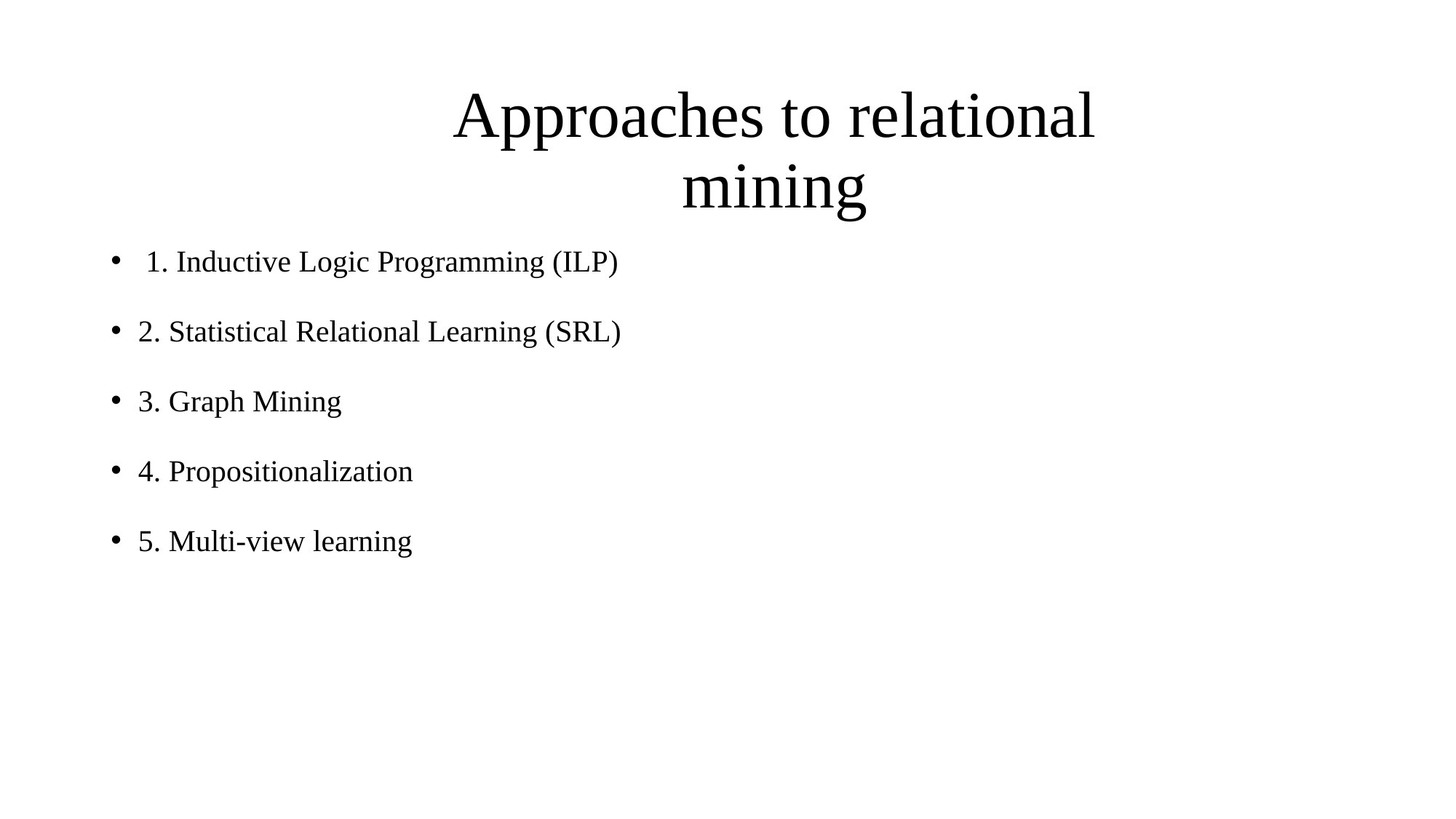

# Approaches to relational mining
 1. Inductive Logic Programming (ILP)
2. Statistical Relational Learning (SRL)
3. Graph Mining
4. Propositionalization
5. Multi-view learning